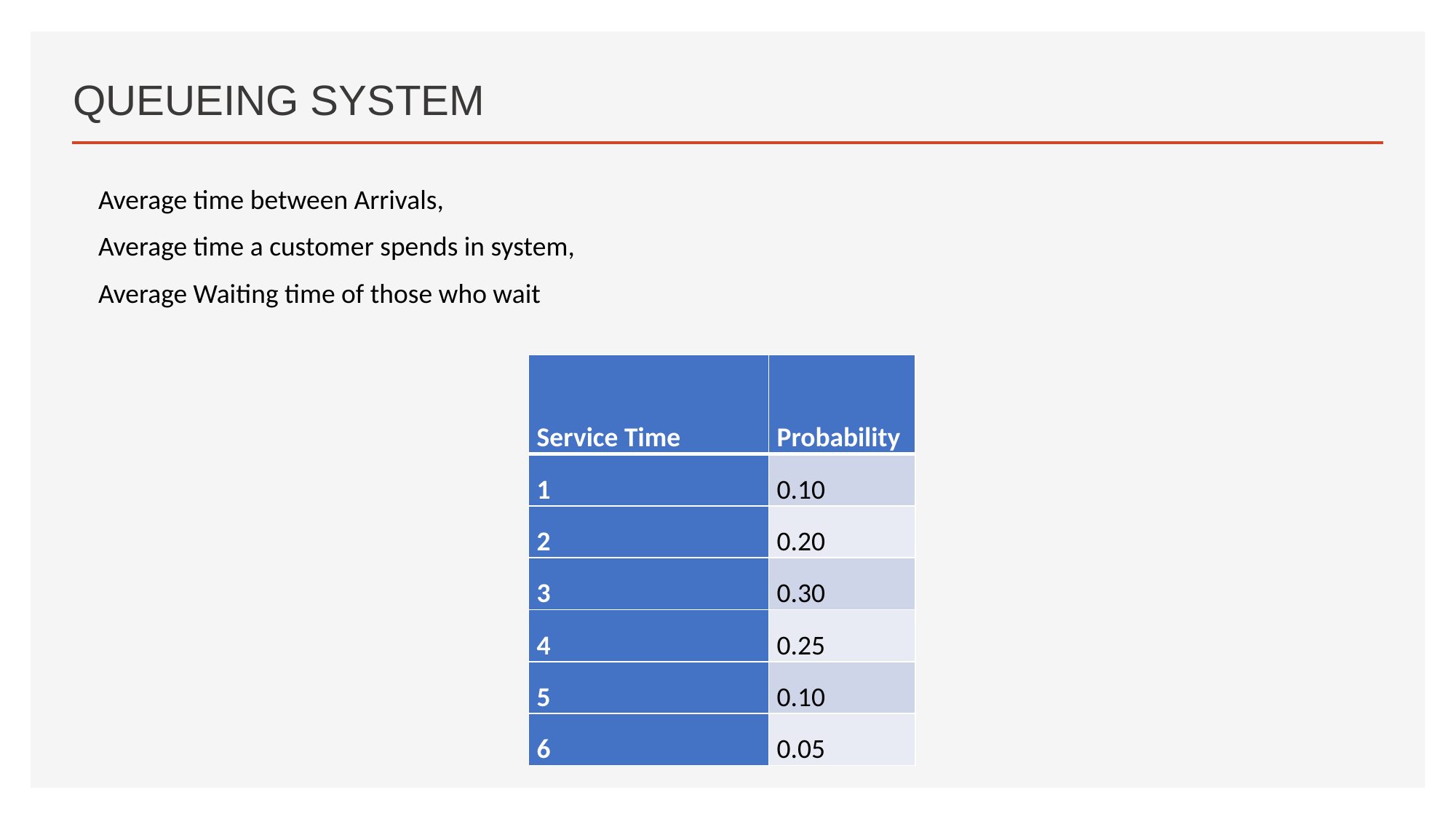

# QUEUEING SYSTEM
Average time between Arrivals,
Average time a customer spends in system,
Average Waiting time of those who wait

| Service Time | Probability |
| --- | --- |
| 1 | 0.10 |
| 2 | 0.20 |
| 3 | 0.30 |
| 4 | 0.25 |
| 5 | 0.10 |
| 6 | 0.05 |